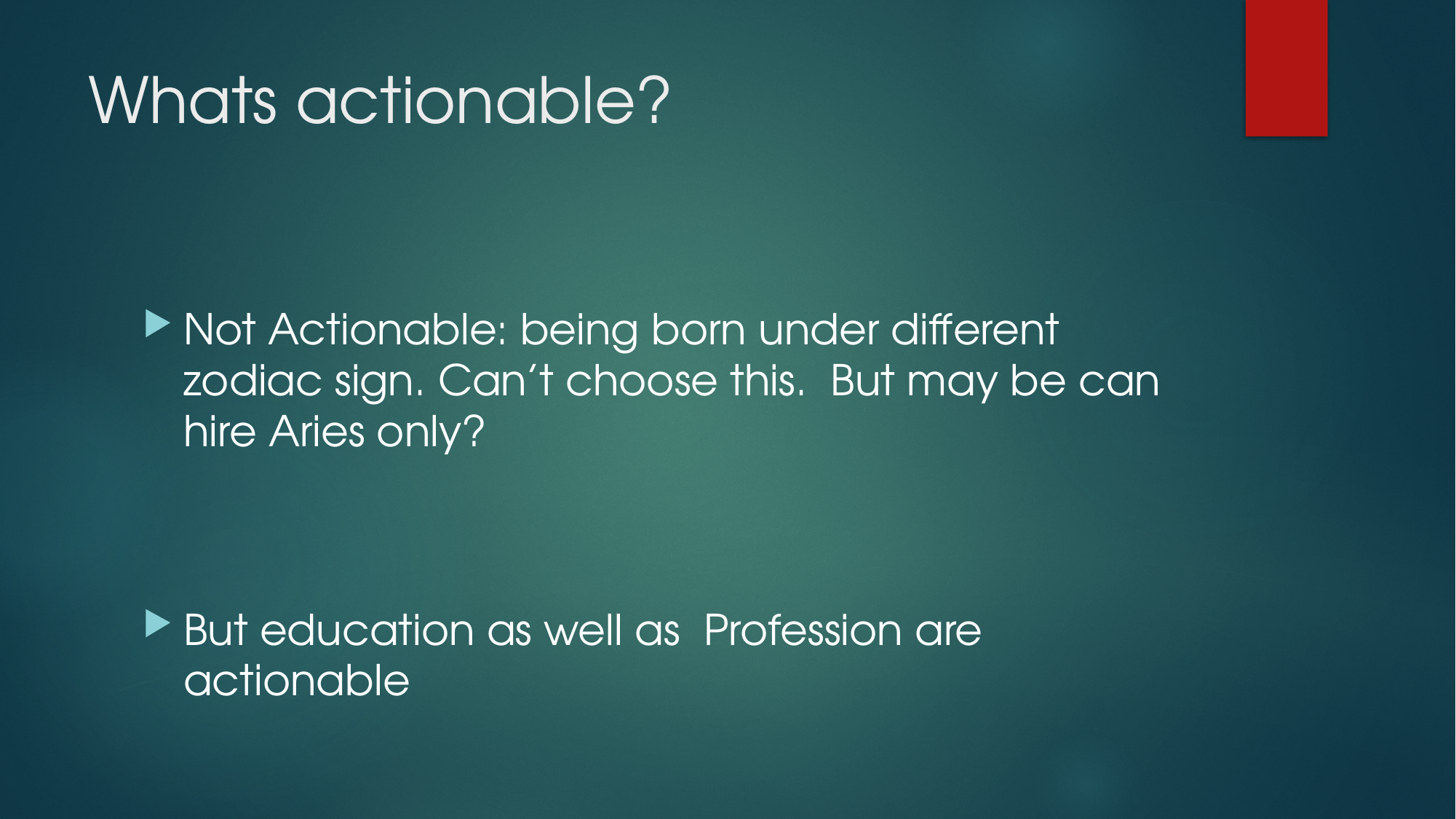

# Whats actionable?

Not Actionable: being born under different zodiac sign. Can’t choose this.  But may be can hire Aries only?

But education as well as  Profession are actionable